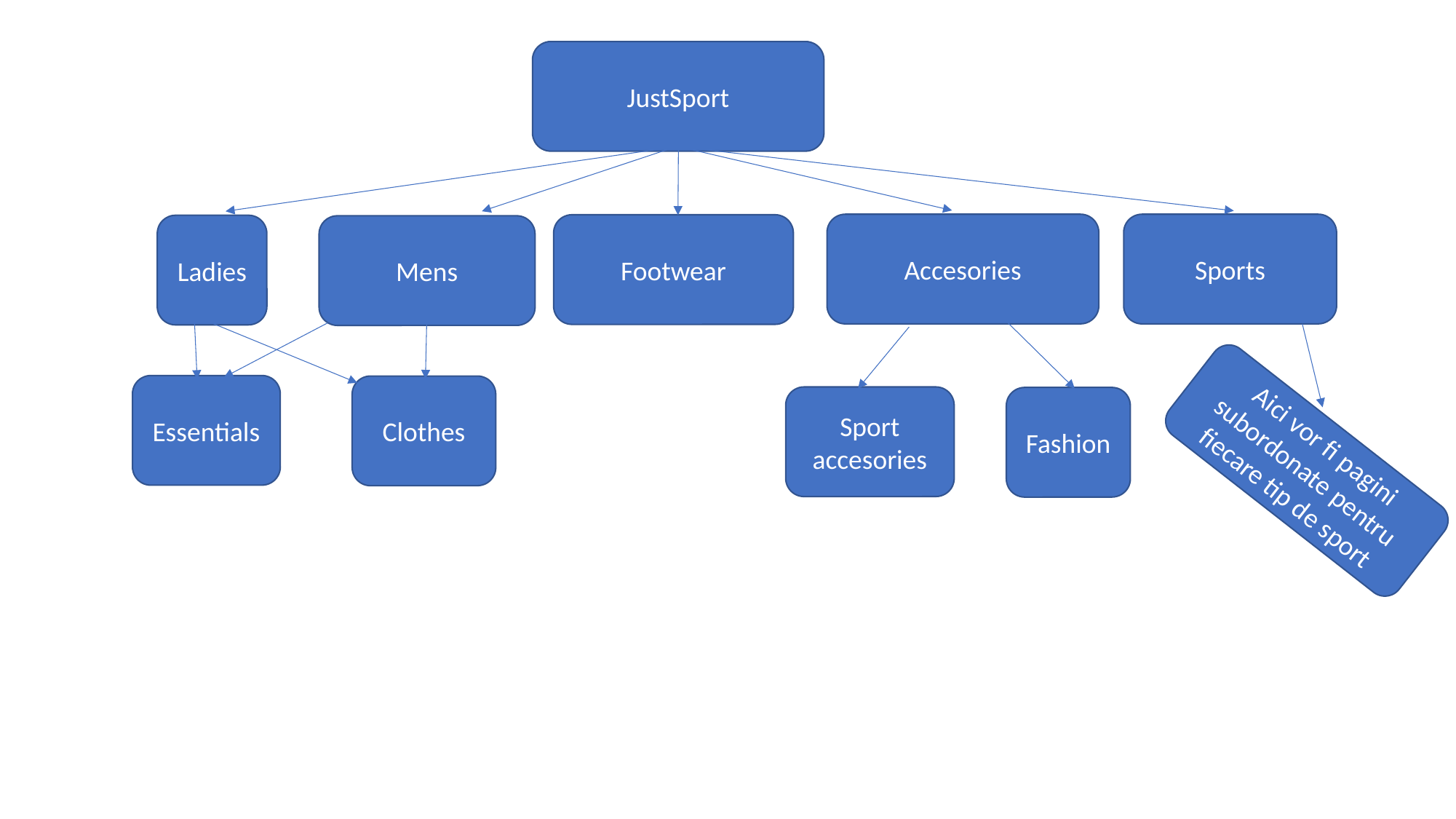

JustSport
Accesories
Sports
Footwear
Ladies
Mens
Essentials
Clothes
Sport accesories
Fashion
Aici vor fi pagini subordonate pentru fiecare tip de sport

#